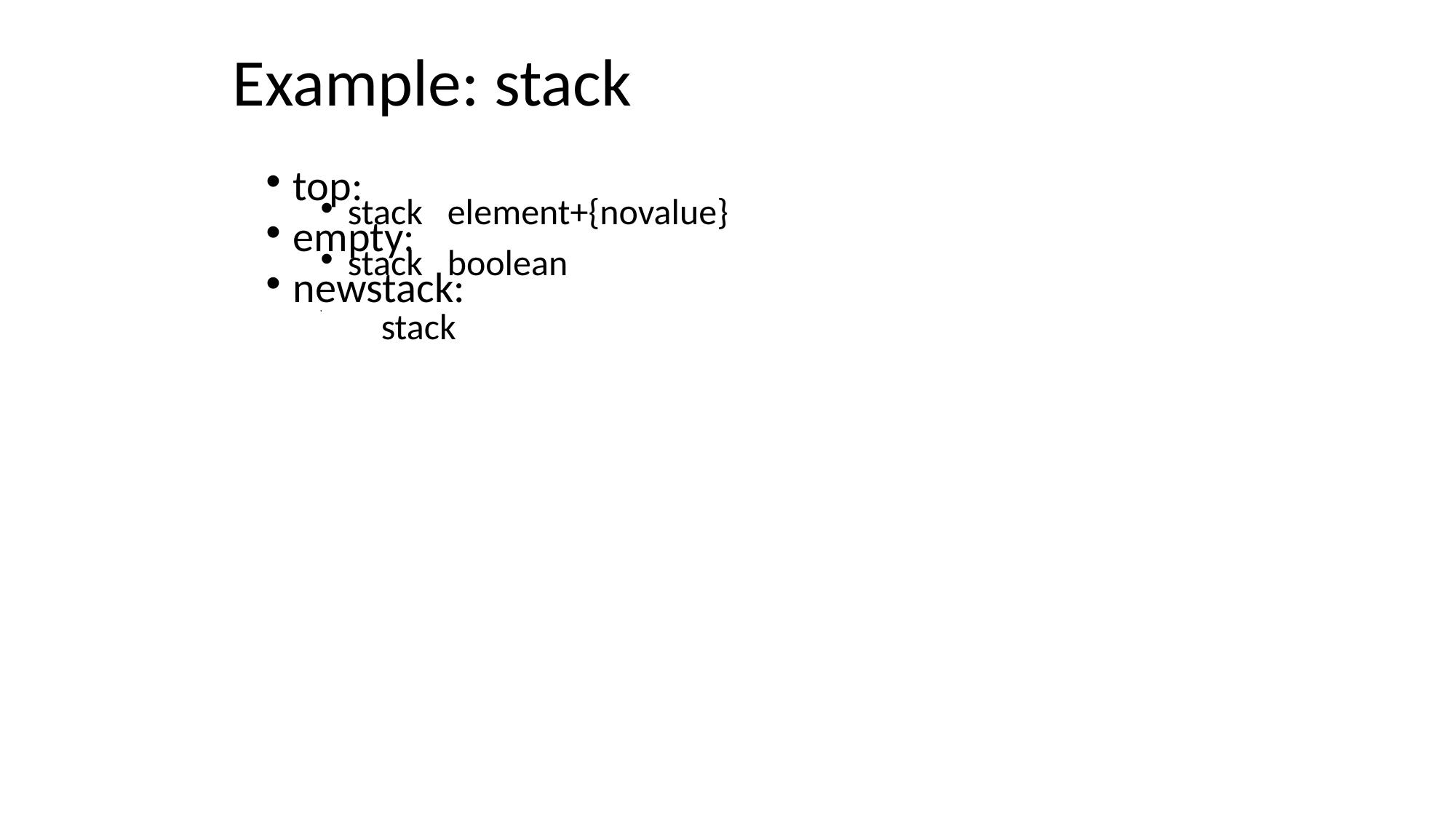

# Example: stack
top:
stack   element+{novalue}
empty:
stack   boolean
newstack:
      stack